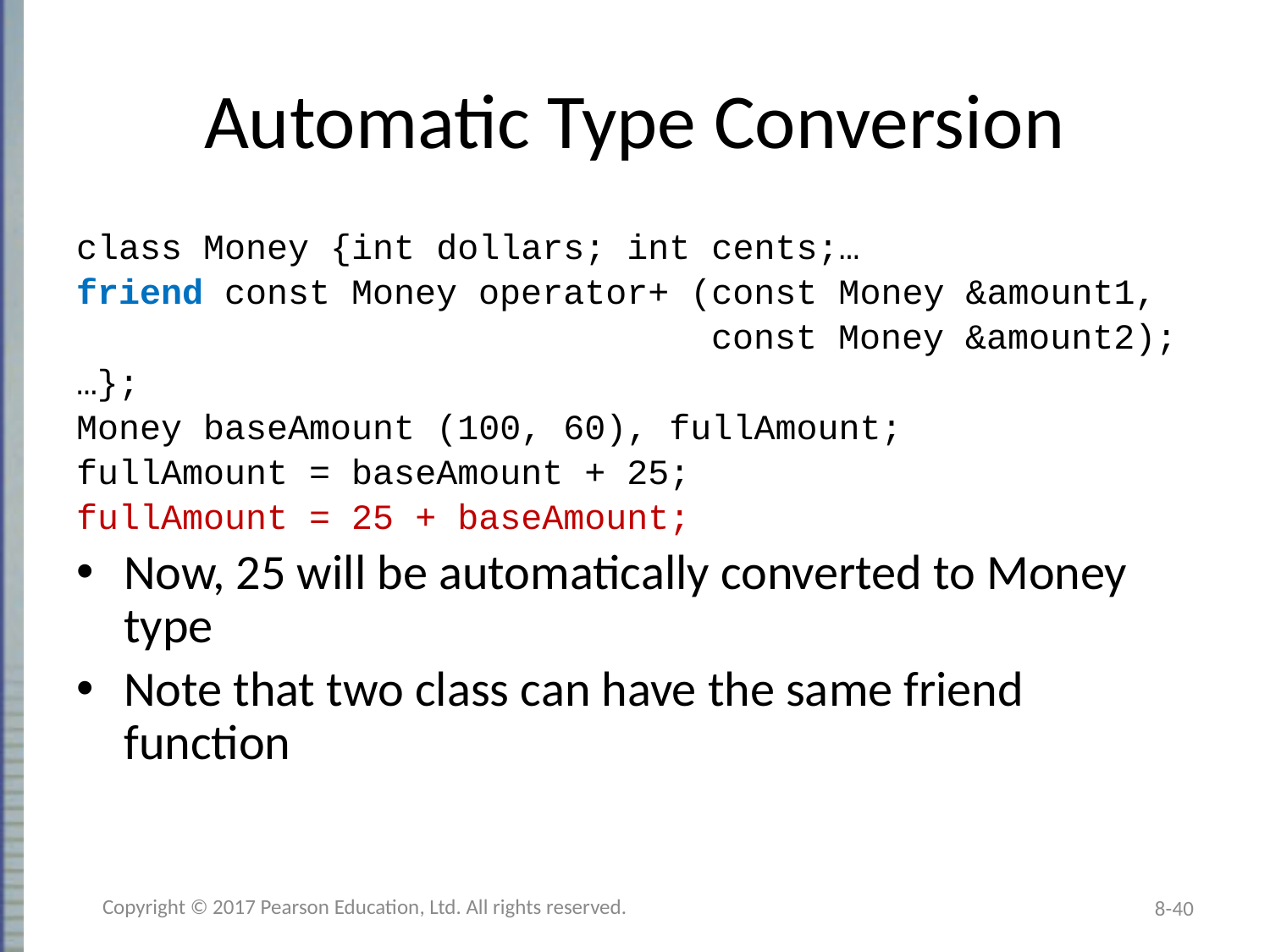

# Automatic Type Conversion
class Money {int dollars; int cents;…
friend const Money operator+ (const Money &amount1,
                              const Money &amount2);
…};
Money baseAmount (100, 60), fullAmount;
fullAmount = baseAmount + 25;
fullAmount = 25 + baseAmount;
Now, 25 will be automatically converted to Money type
Note that two class can have the same friend function

Copyright © 2017 Pearson Education, Ltd. All rights reserved.
8-40